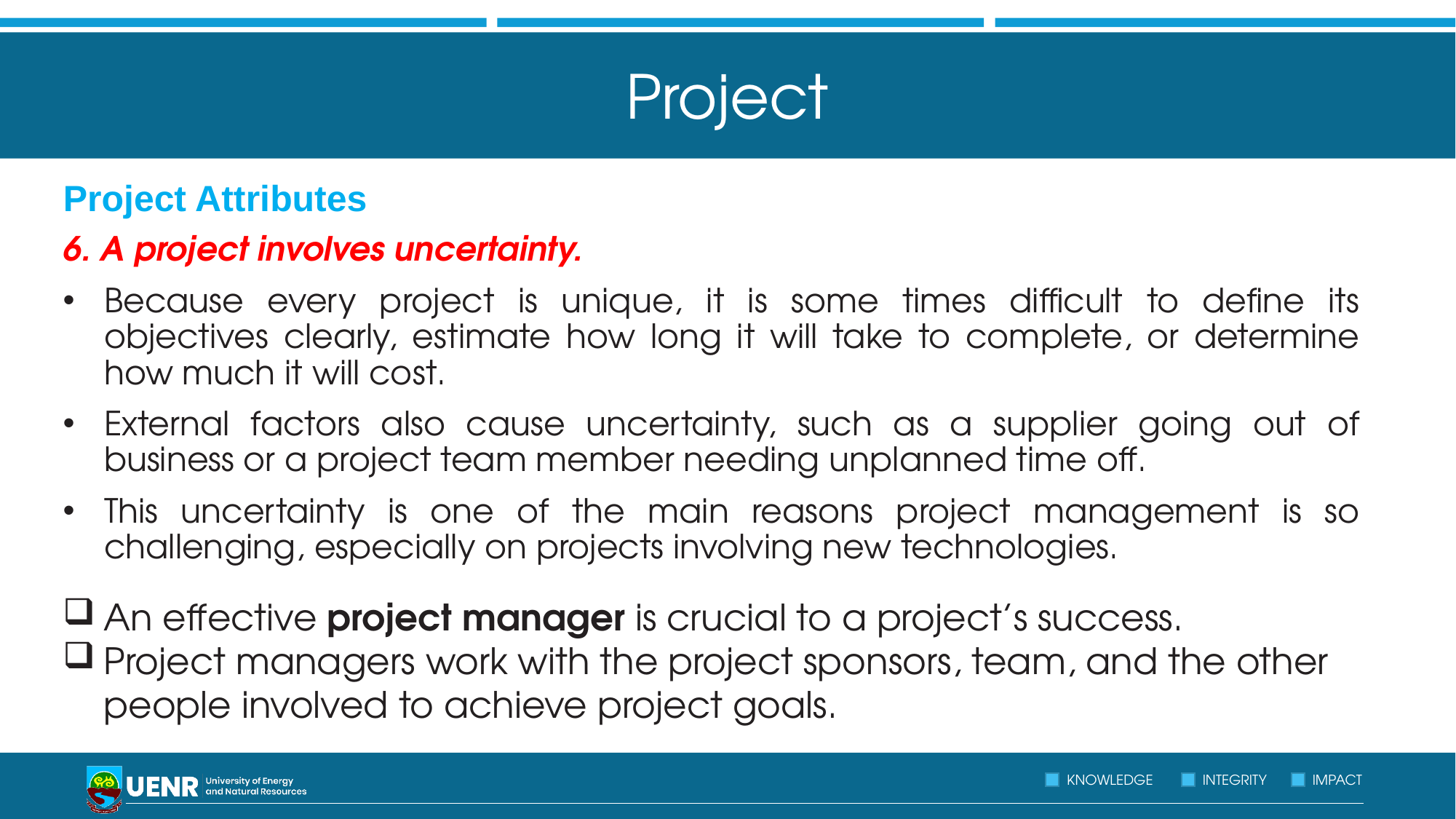

# Project
Project Attributes
6. A project involves uncertainty.
Because every project is unique, it is some times difficult to define its objectives clearly, estimate how long it will take to complete, or determine how much it will cost.
External factors also cause uncertainty, such as a supplier going out of business or a project team member needing unplanned time off.
This uncertainty is one of the main reasons project management is so challenging, especially on projects involving new technologies.
An effective project manager is crucial to a project’s success.
Project managers work with the project sponsors, team, and the other people involved to achieve project goals.